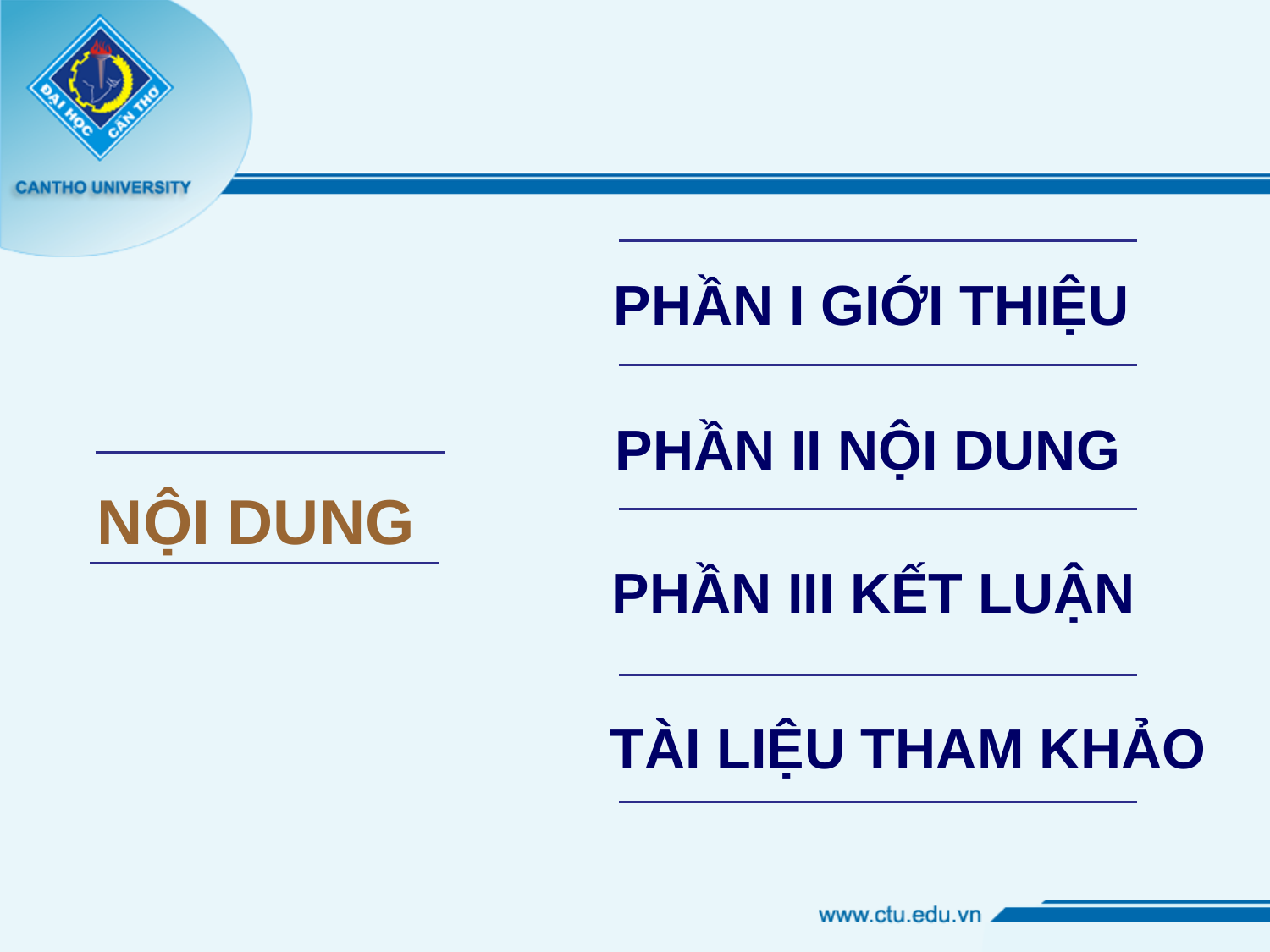

PHẦN I GIỚI THIỆU

PHẦN II NỘI DUNG

# NỘI DUNG
PHẦN III KẾT LUẬN

TÀI LIỆU THAM KHẢO